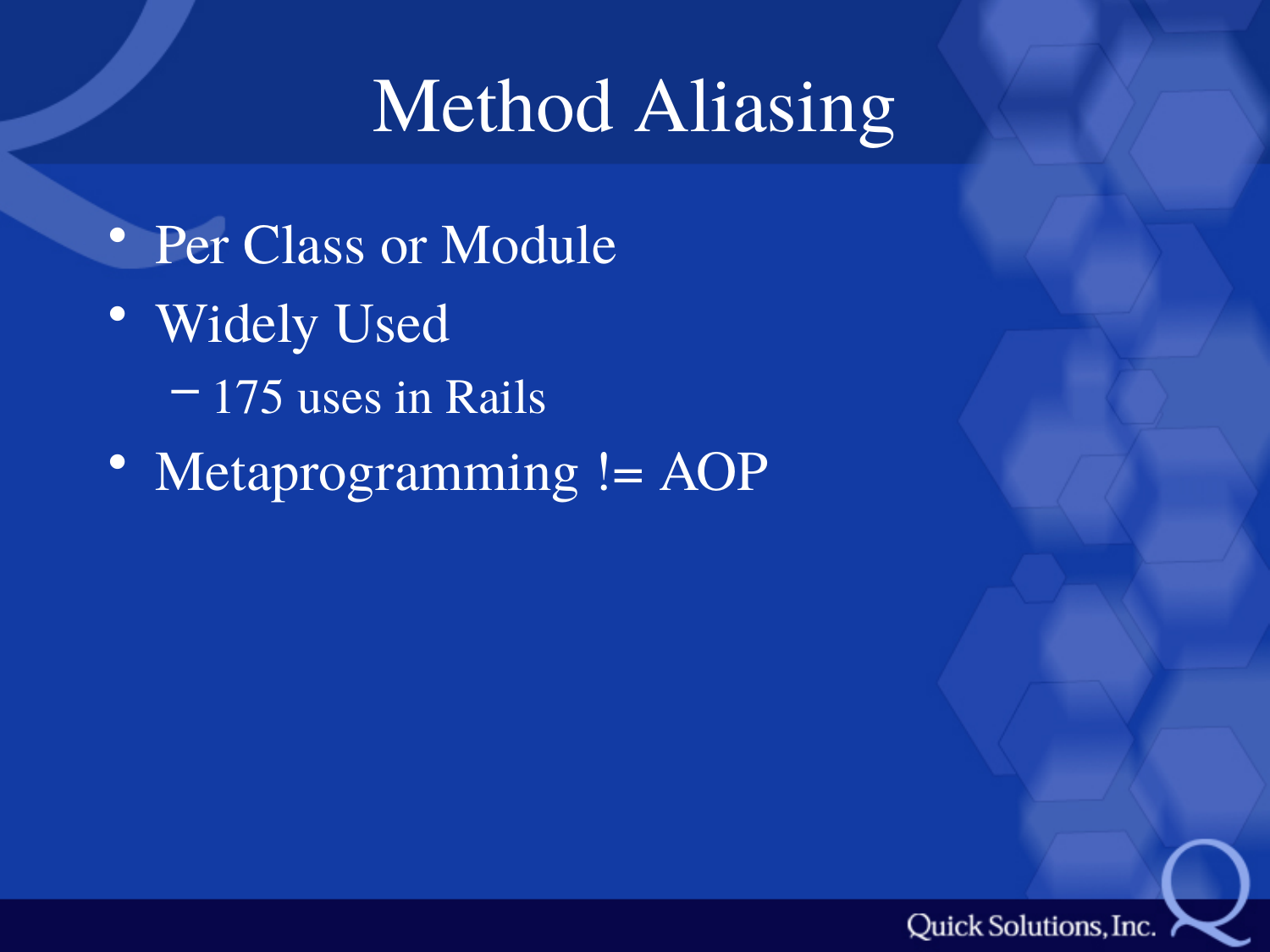

# Method Aliasing
Per Class or Module
Widely Used
175 uses in Rails
Metaprogramming != AOP